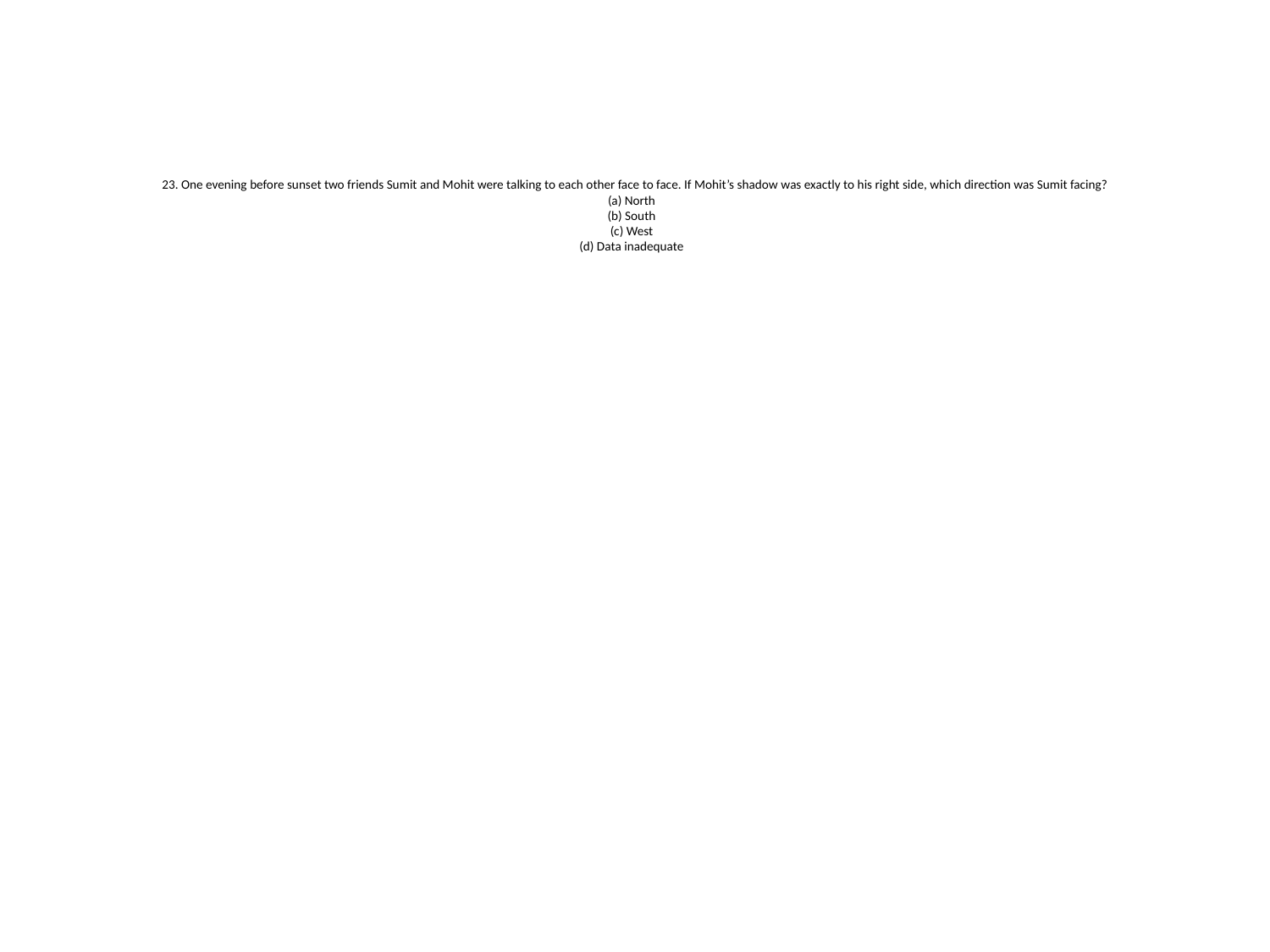

# 23. One evening before sunset two friends Sumit and Mohit were talking to each other face to face. If Mohit’s shadow was exactly to his right side, which direction was Sumit facing? (a) North (b) South (c) West (d) Data inadequate